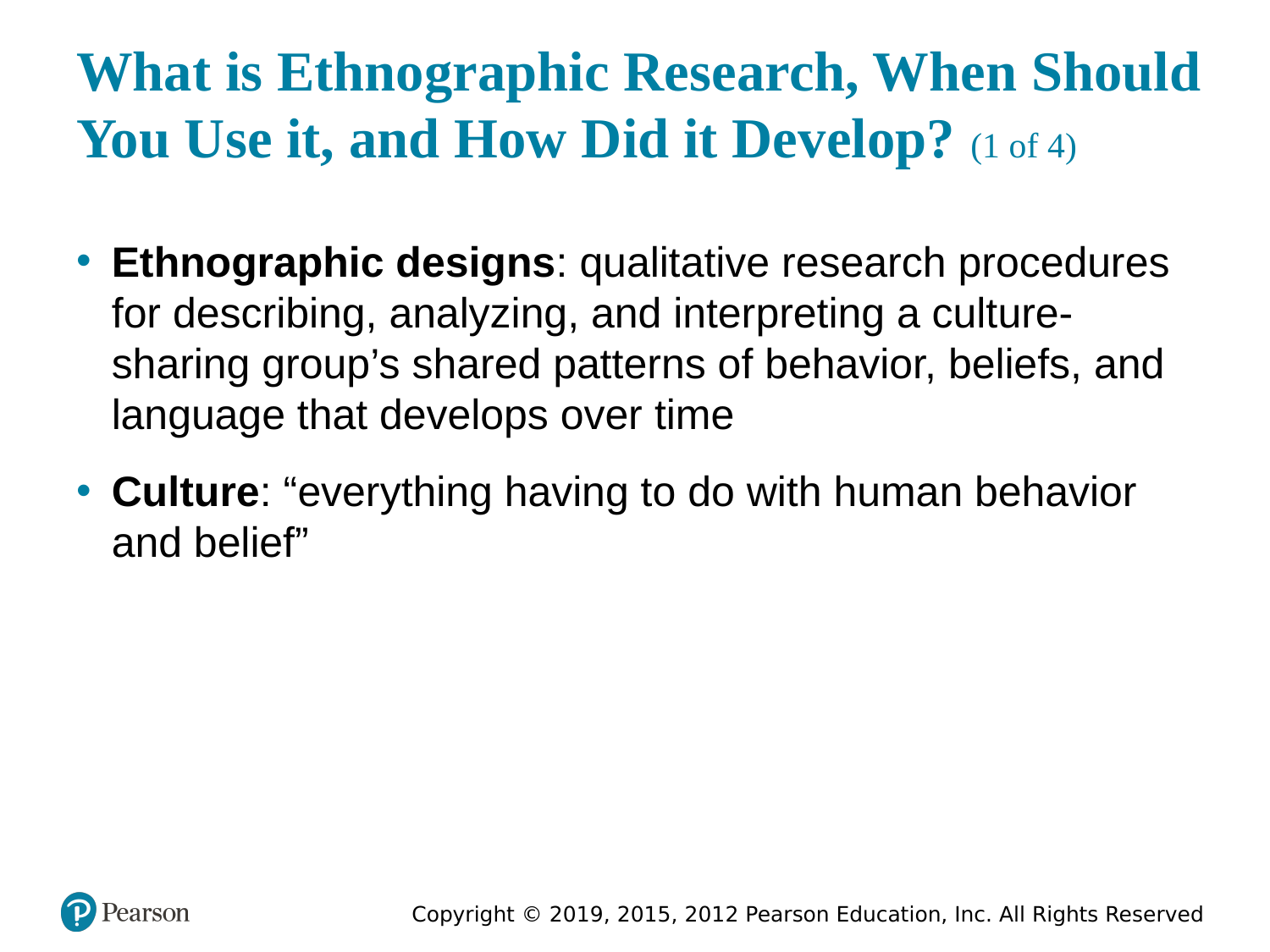

# What is Ethnographic Research, When Should You Use it, and How Did it Develop? (1 of 4)
Ethnographic designs: qualitative research procedures for describing, analyzing, and interpreting a culture-sharing group’s shared patterns of behavior, beliefs, and language that develops over time
Culture: “everything having to do with human behavior and belief”